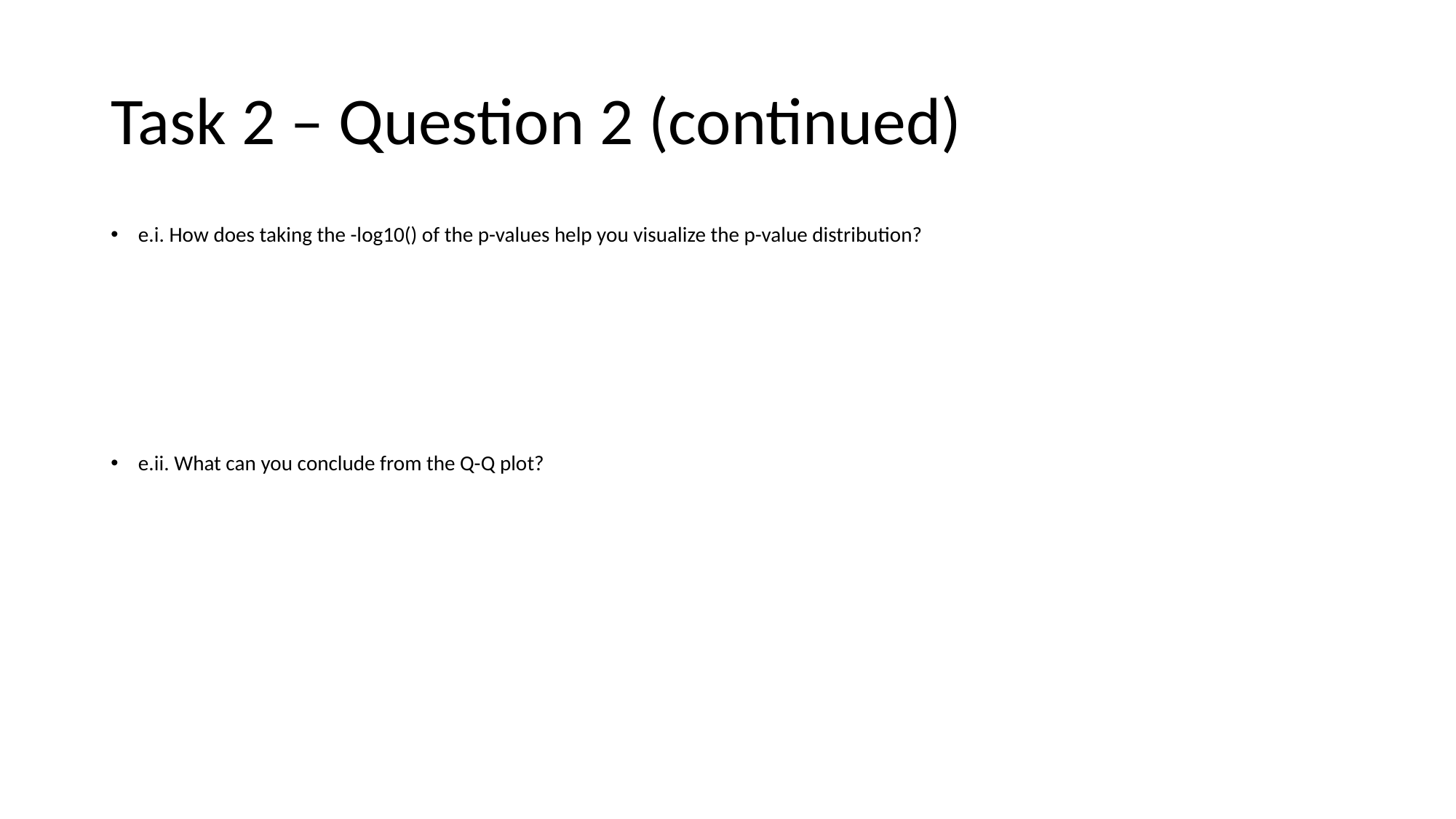

# Task 2 – Question 2 (continued)
e.i. How does taking the -log10() of the p-values help you visualize the p-value distribution?

e.ii. What can you conclude from the Q-Q plot?